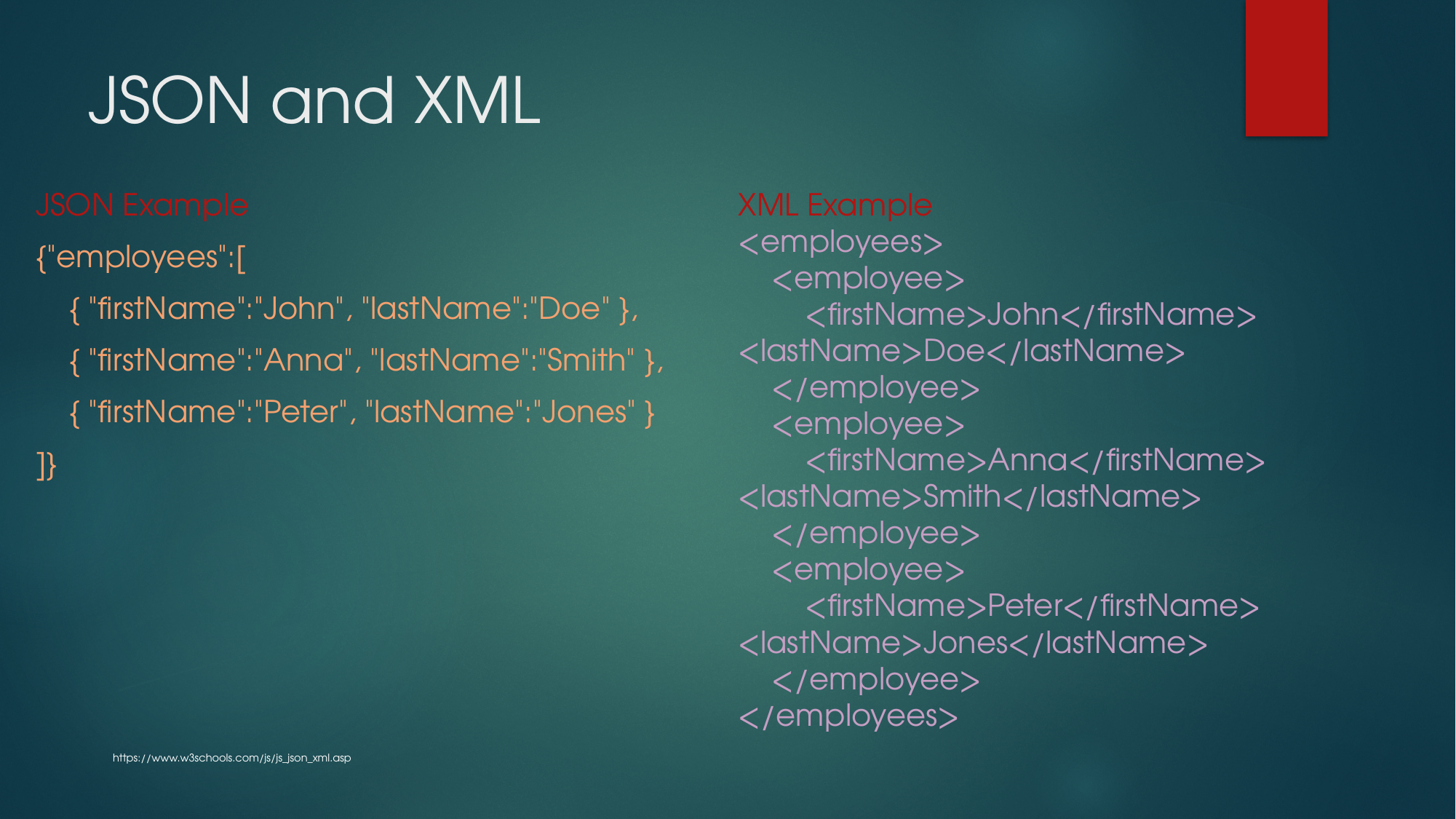

# JSON and XML
JSON Example
{"employees":[
    { "firstName":"John", "lastName":"Doe" },
    { "firstName":"Anna", "lastName":"Smith" },
    { "firstName":"Peter", "lastName":"Jones" }
]}

XML Example
<employees>
    <employee>
        <firstName>John</firstName> <lastName>Doe</lastName>
    </employee>
    <employee>
        <firstName>Anna</firstName> <lastName>Smith</lastName>
    </employee>
    <employee>
        <firstName>Peter</firstName> <lastName>Jones</lastName>
    </employee>
</employees>
https://www.w3schools.com/js/js_json_xml.asp